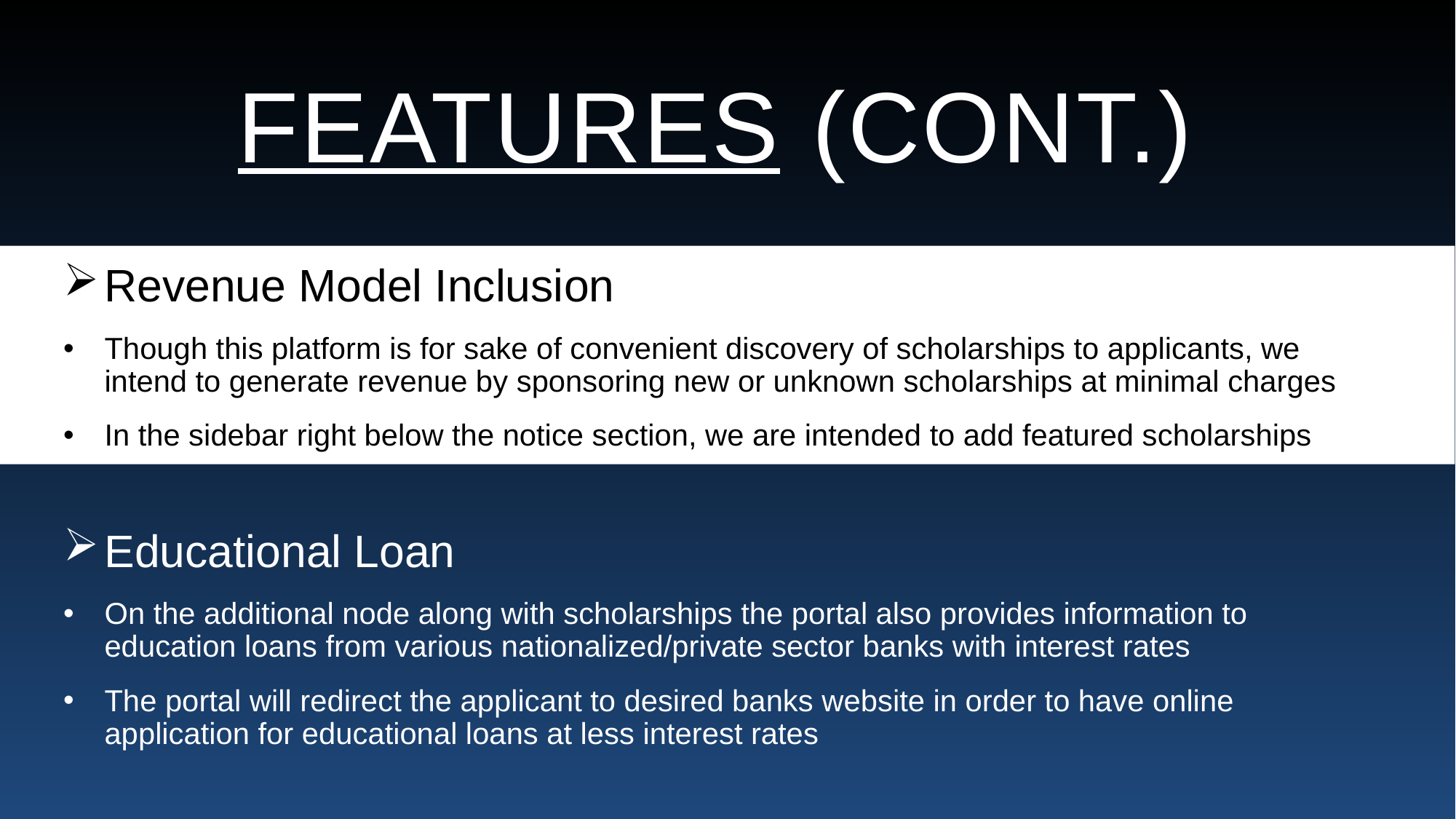

# Features (cont.)
Revenue Model Inclusion
Though this platform is for sake of convenient discovery of scholarships to applicants, we intend to generate revenue by sponsoring new or unknown scholarships at minimal charges
In the sidebar right below the notice section, we are intended to add featured scholarships

Educational Loan
On the additional node along with scholarships the portal also provides information to education loans from various nationalized/private sector banks with interest rates
The portal will redirect the applicant to desired banks website in order to have online application for educational loans at less interest rates